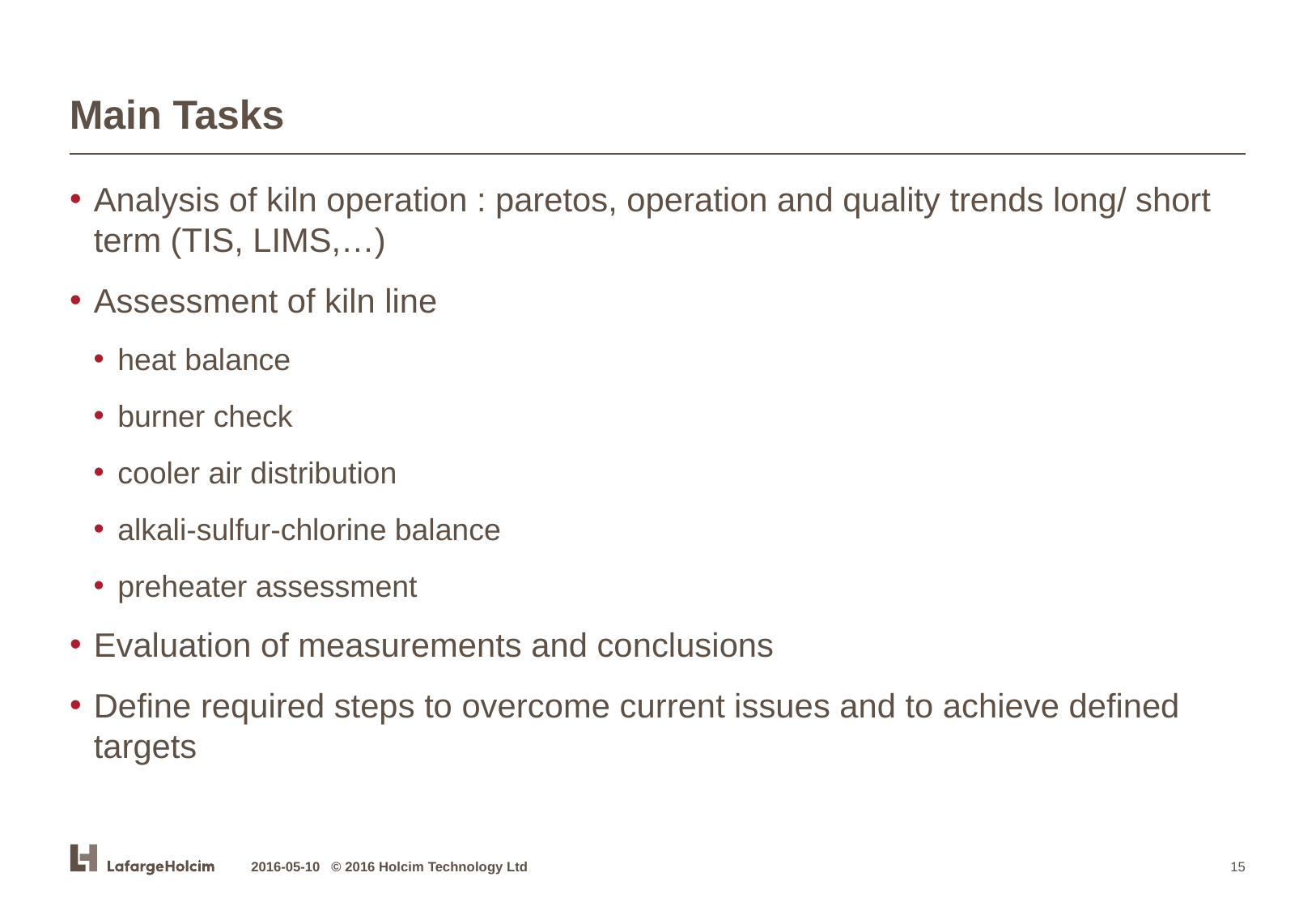

# Main Tasks
Analysis of kiln operation : paretos, operation and quality trends long/ short term (TIS, LIMS,…)
Assessment of kiln line
heat balance
burner check
cooler air distribution
alkali-sulfur-chlorine balance
preheater assessment
Evaluation of measurements and conclusions
Define required steps to overcome current issues and to achieve defined targets
2016-05-10   © 2016 Holcim Technology Ltd
15